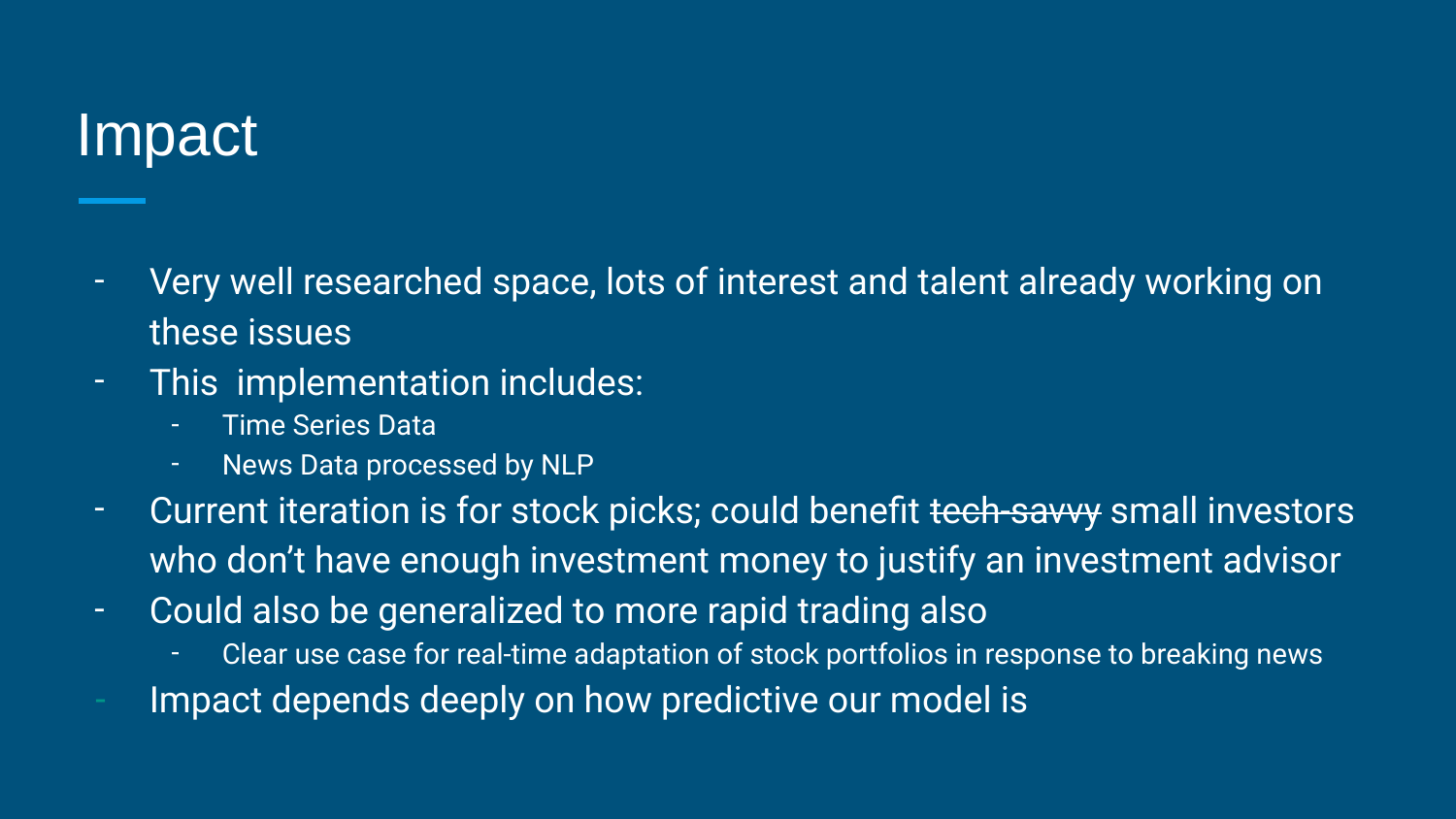

# Impact
Very well researched space, lots of interest and talent already working on these issues
This  implementation includes:
Time Series Data
News Data processed by NLP
Current iteration is for stock picks; could benefit tech-savvy small investors who don’t have enough investment money to justify an investment advisor
Could also be generalized to more rapid trading also
Clear use case for real-time adaptation of stock portfolios in response to breaking news
Impact depends deeply on how predictive our model is